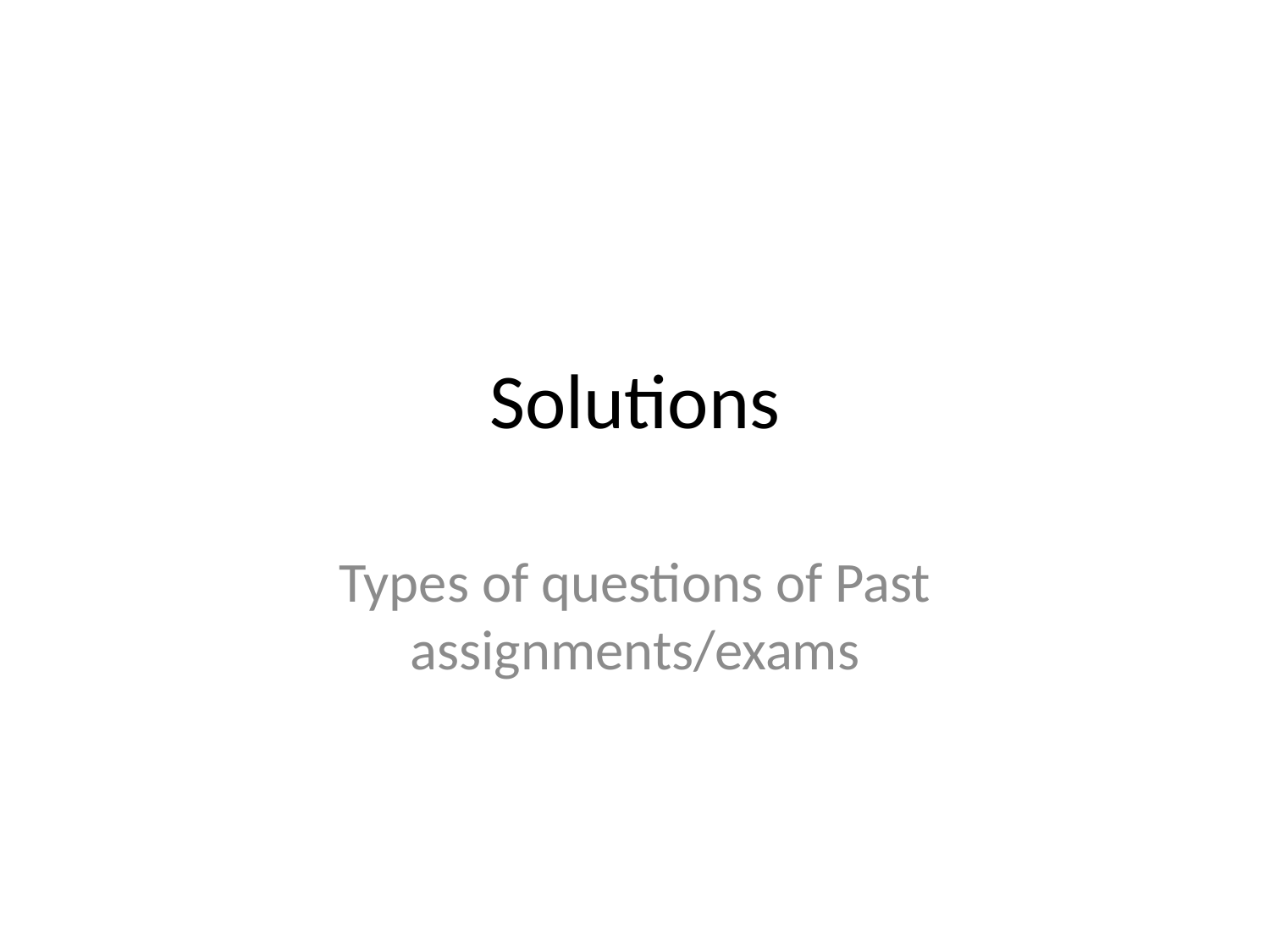

# Solutions
Types of questions of Past assignments/exams